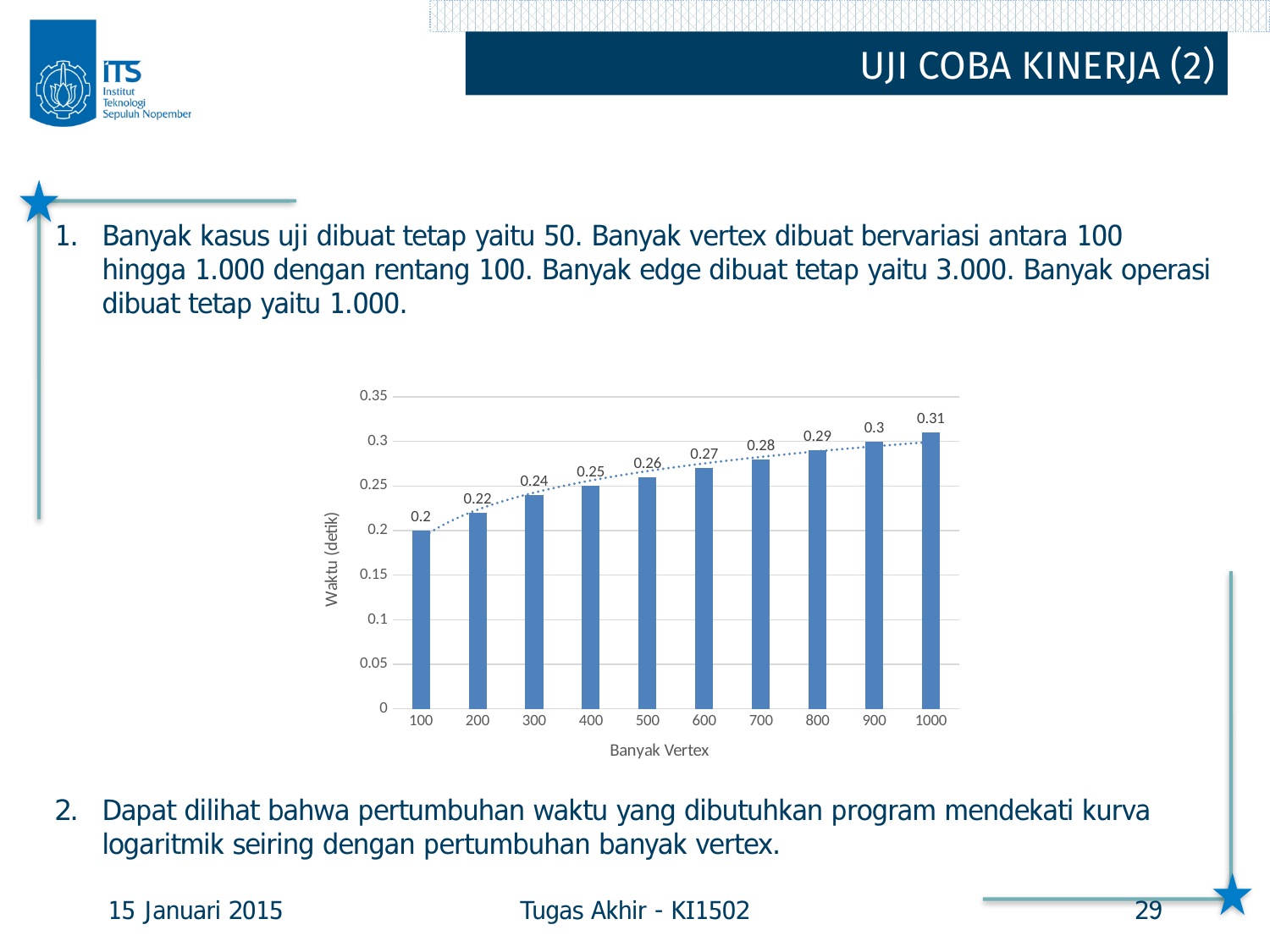

UJI COBA KINERJA (2)
Banyak kasus uji dibuat tetap yaitu 50. Banyak vertex dibuat bervariasi antara 100 hingga 1.000 dengan rentang 100. Banyak edge dibuat tetap yaitu 3.000. Banyak operasi dibuat tetap yaitu 1.000.

Dapat dilihat bahwa pertumbuhan waktu yang dibutuhkan program mendekati kurva logaritmik seiring dengan pertumbuhan banyak vertex.

### Chart

| Category |  |
|---|---|
| 100 | 0.2 |
| 200 | 0.22 |
| 300 | 0.24 |
| 400 | 0.25 |
| 500 | 0.26 |
| 600 | 0.27 |
| 700 | 0.28 |
| 800 | 0.29 |
| 900 | 0.3 |
| 1000 | 0.31 |
15 Januari 2015
Tugas Akhir - KI1502
29